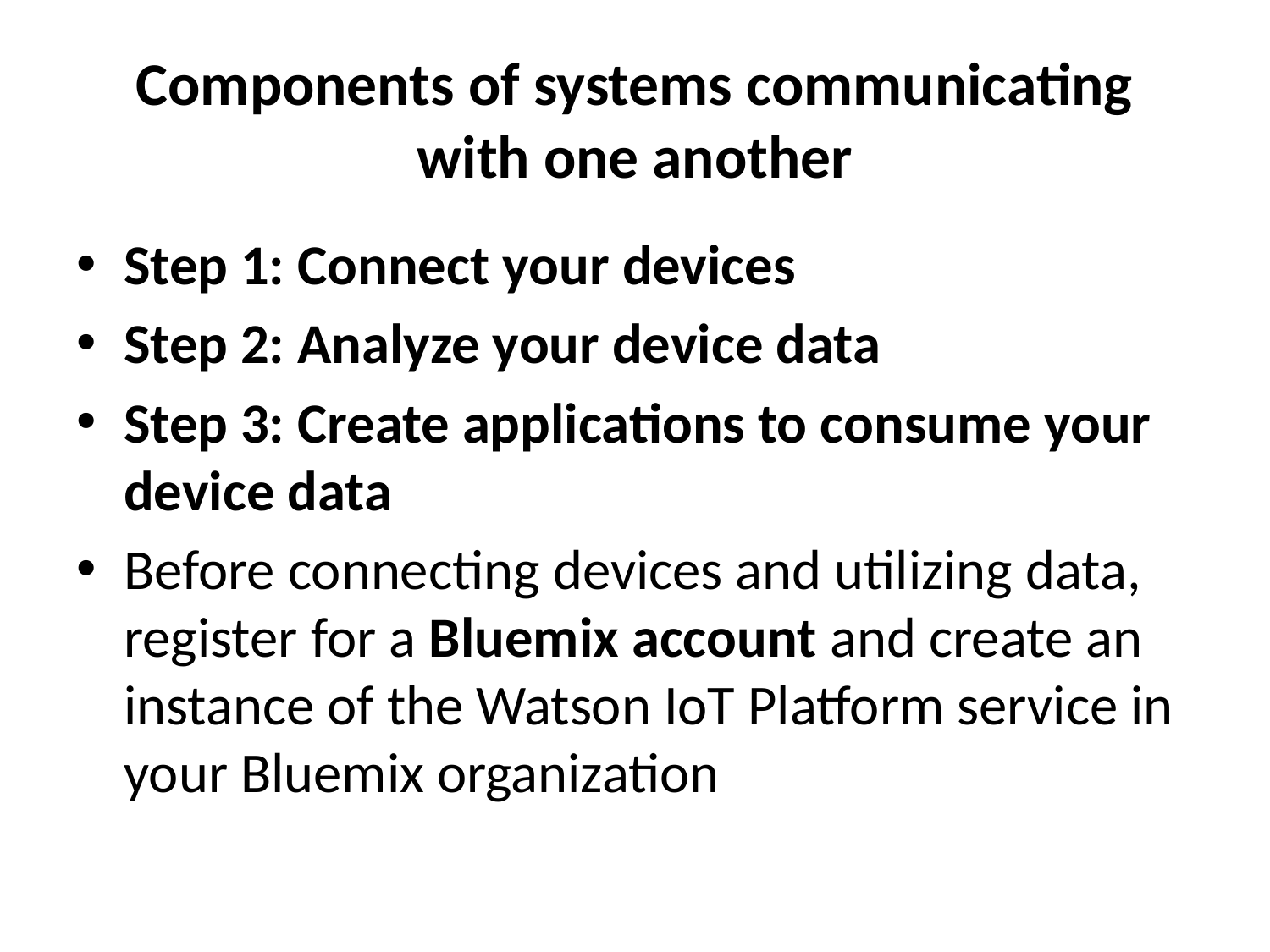

# Components of systems communicating with one another
Step 1: Connect your devices
Step 2: Analyze your device data
Step 3: Create applications to consume your device data
Before connecting devices and utilizing data, register for a Bluemix account and create an instance of the Watson IoT Platform service in your Bluemix organization